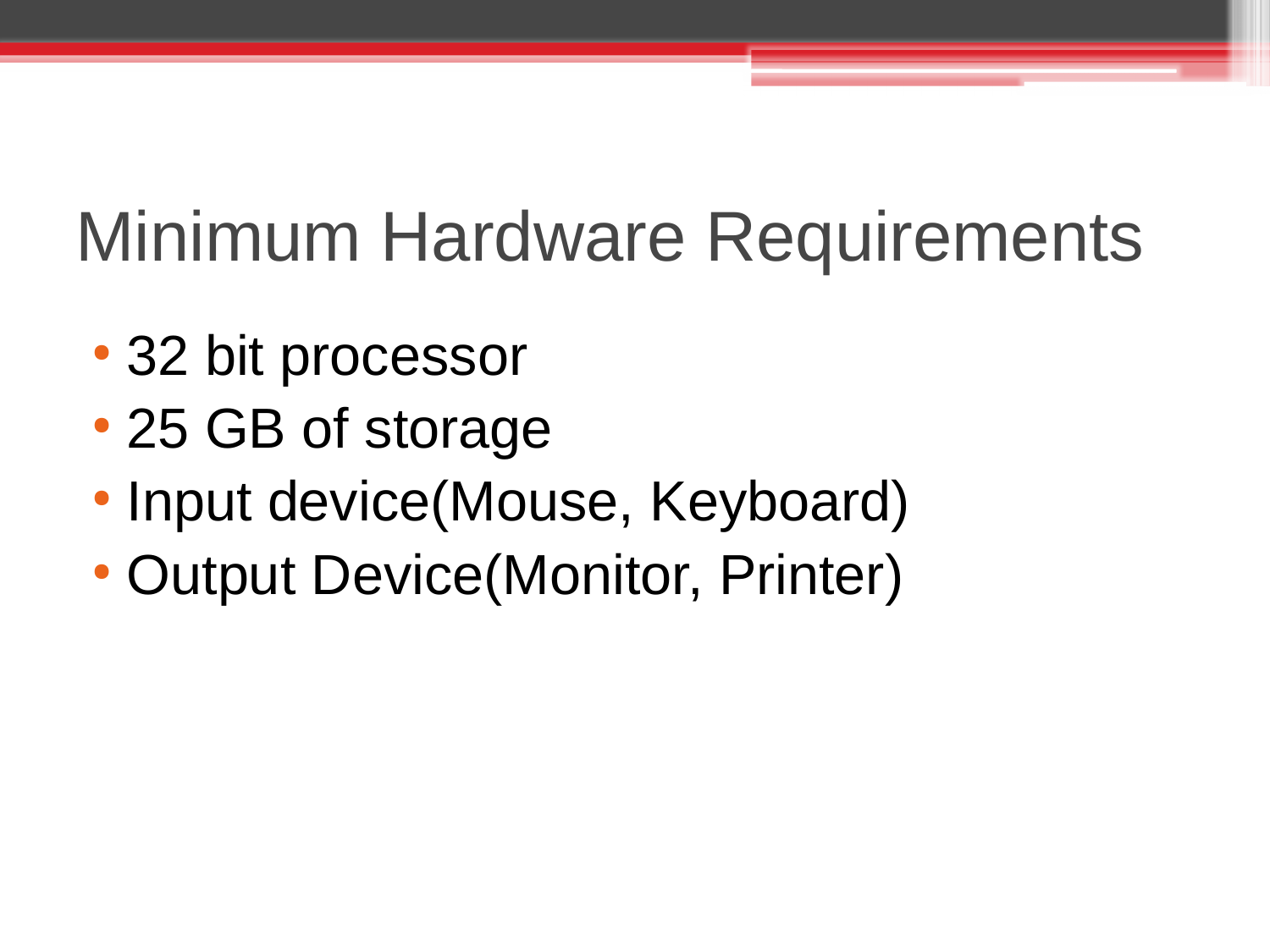

# Minimum Hardware Requirements
32 bit processor
25 GB of storage
Input device(Mouse, Keyboard)
Output Device(Monitor, Printer)